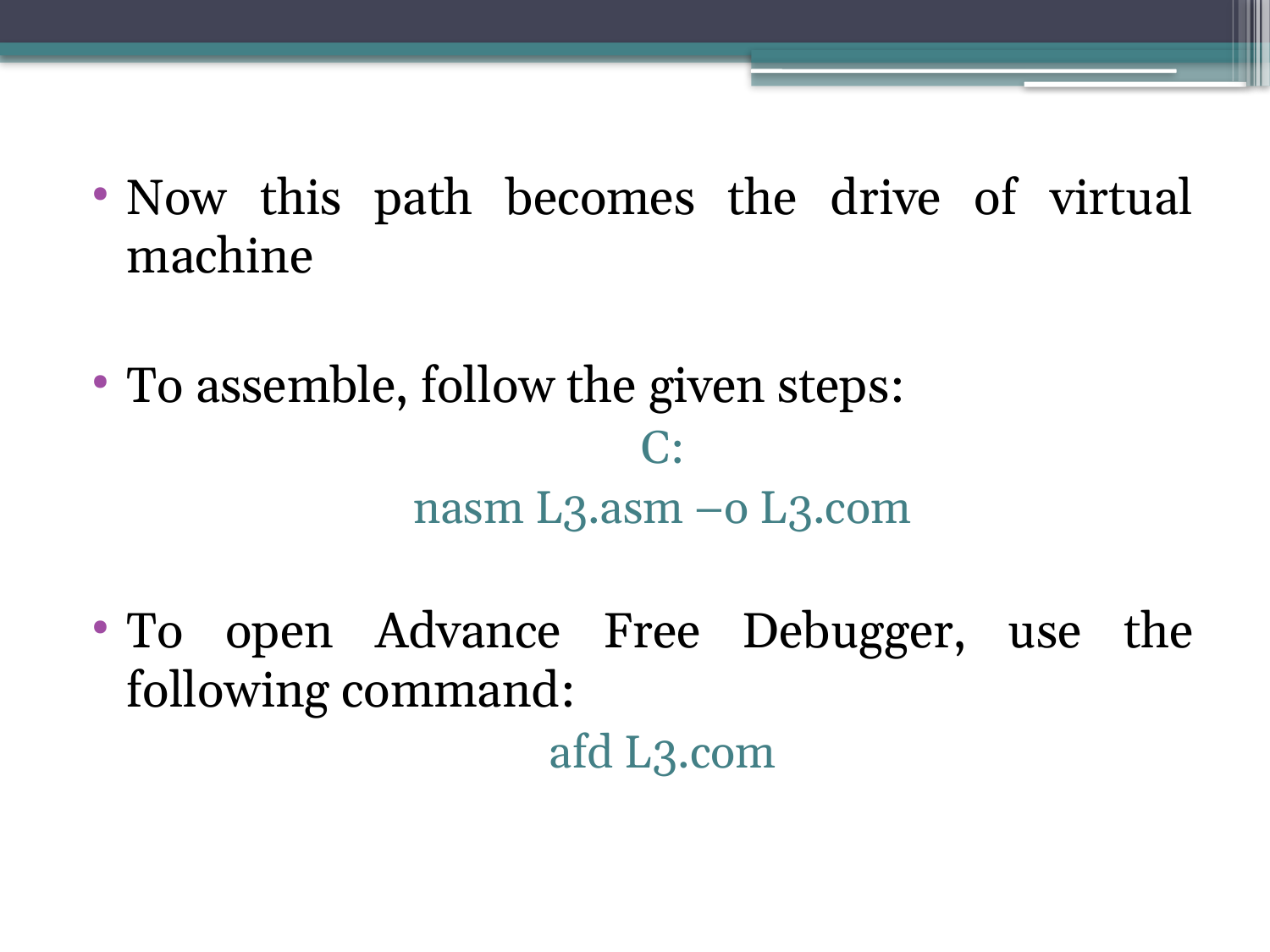

Now this path becomes the drive of virtual machine

To assemble, follow the given steps:
C:
nasm L3.asm –o L3.com

To open Advance Free Debugger, use the following command:
afd L3.com